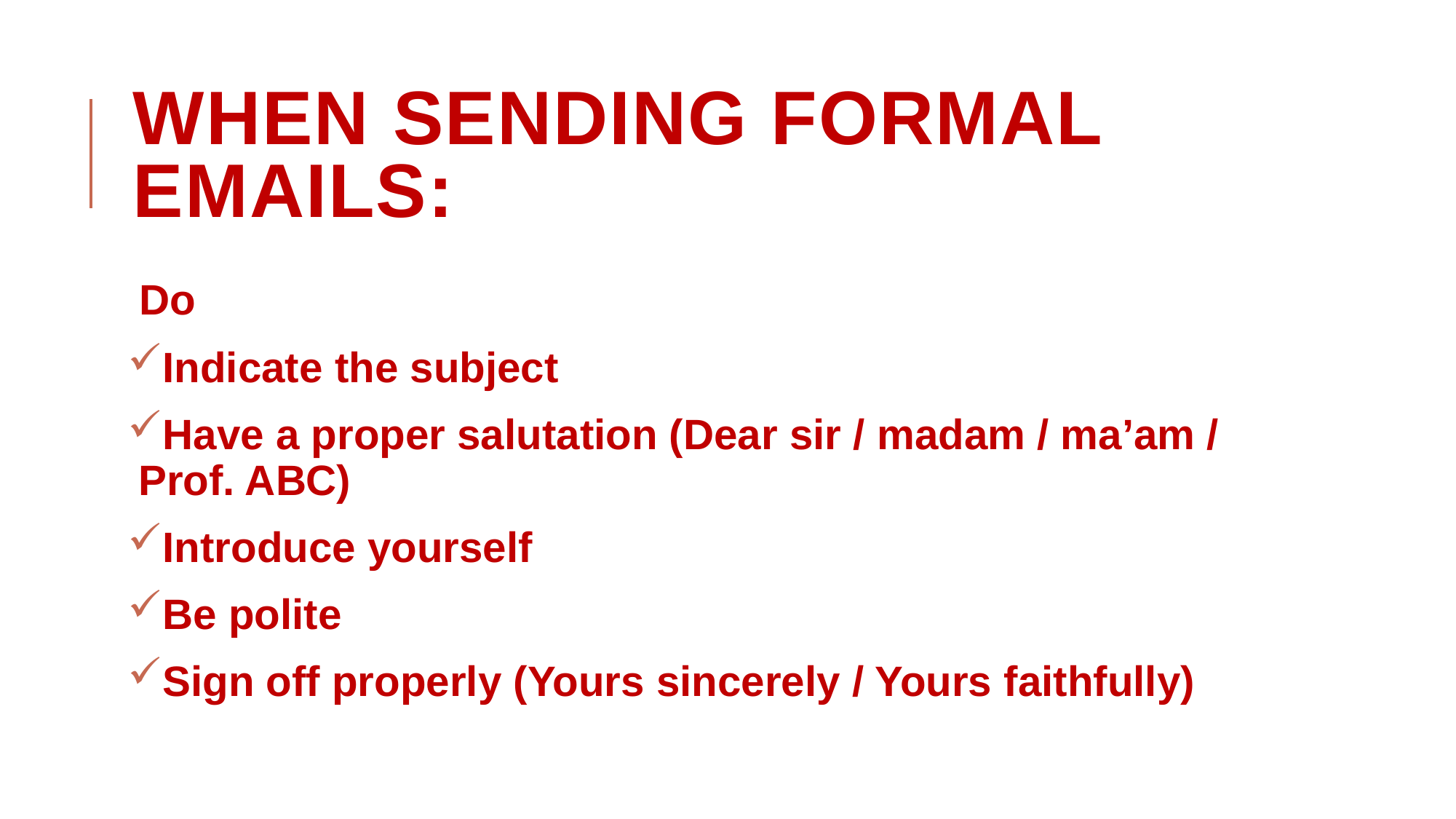

# When sending formal emails:
Do
Indicate the subject
Have a proper salutation (Dear sir / madam / ma’am / Prof. ABC)
Introduce yourself
Be polite
Sign off properly (Yours sincerely / Yours faithfully)